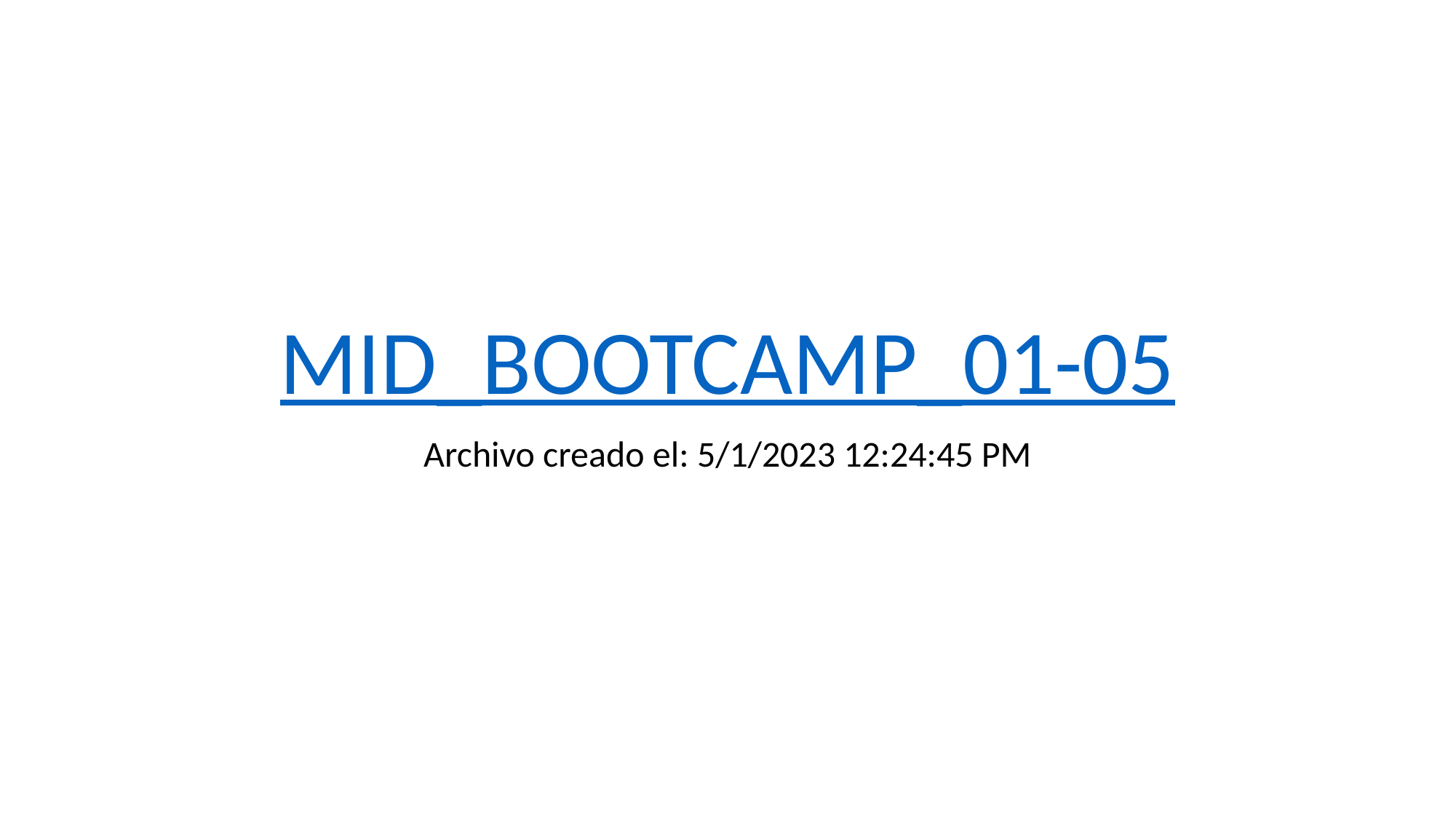

# MID_BOOTCAMP_01-05
Archivo creado el: 5/1/2023 12:24:45 PM